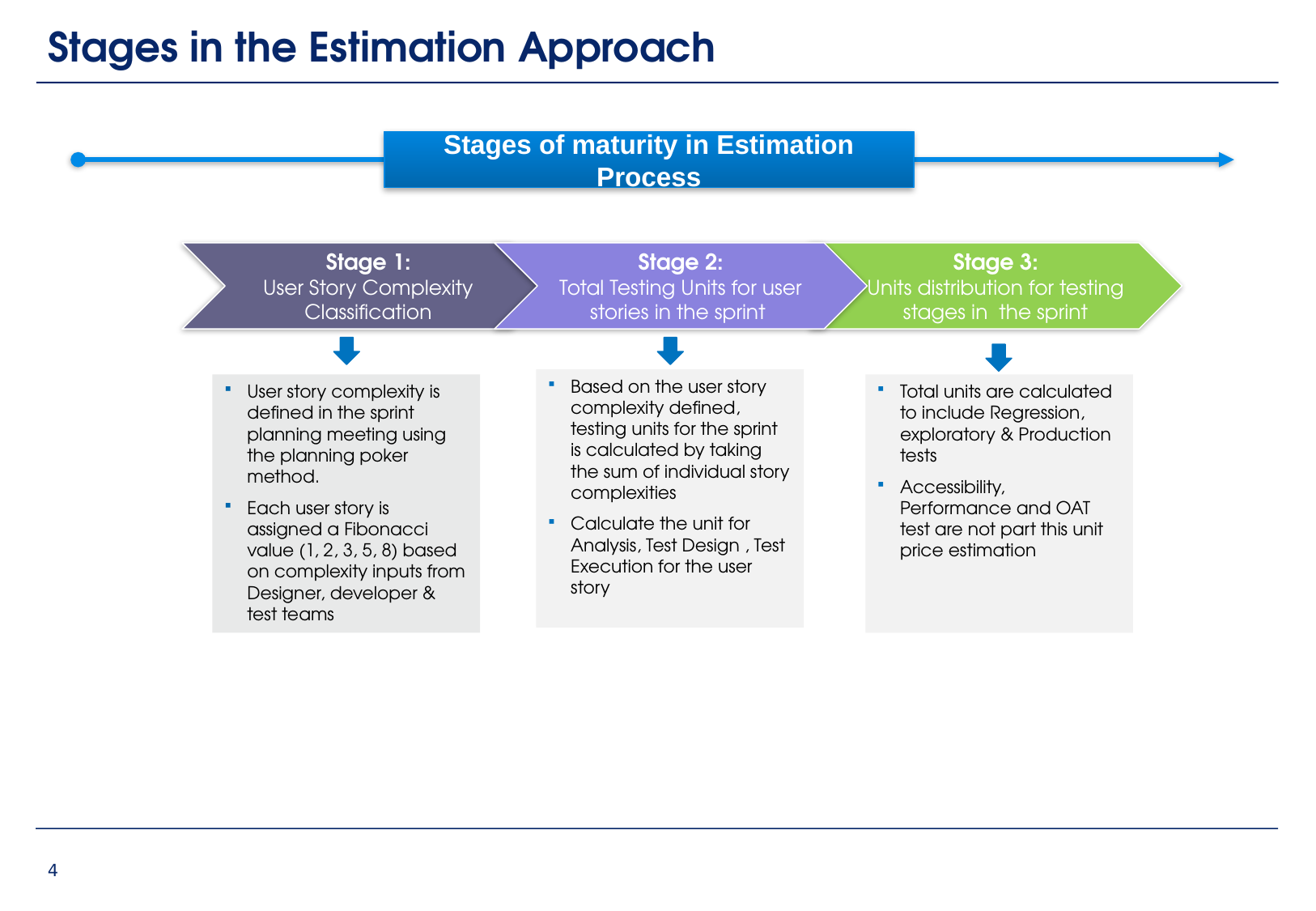

# Stages in the Estimation Approach
Stages of maturity in Estimation Process
Overview
Stage 1:
User Story Complexity Classification
Stage 2:
Total Testing Units for user stories in the sprint
Stage 3:
Units distribution for testing stages in  the sprint

Based on the user story complexity defined, testing units for the sprint is calculated by taking the sum of individual story complexities
Calculate the unit for  Analysis, Test Design , Test Execution for the user story

User story complexity is defined in the sprint planning meeting using the planning poker method.
Each user story is assigned a Fibonacci value (1, 2, 3, 5, 8) based on complexity inputs from Designer, developer & test teams

Total units are calculated to include Regression, exploratory & Production tests
Accessibility, Performance and OAT test are not part this unit price estimation

4